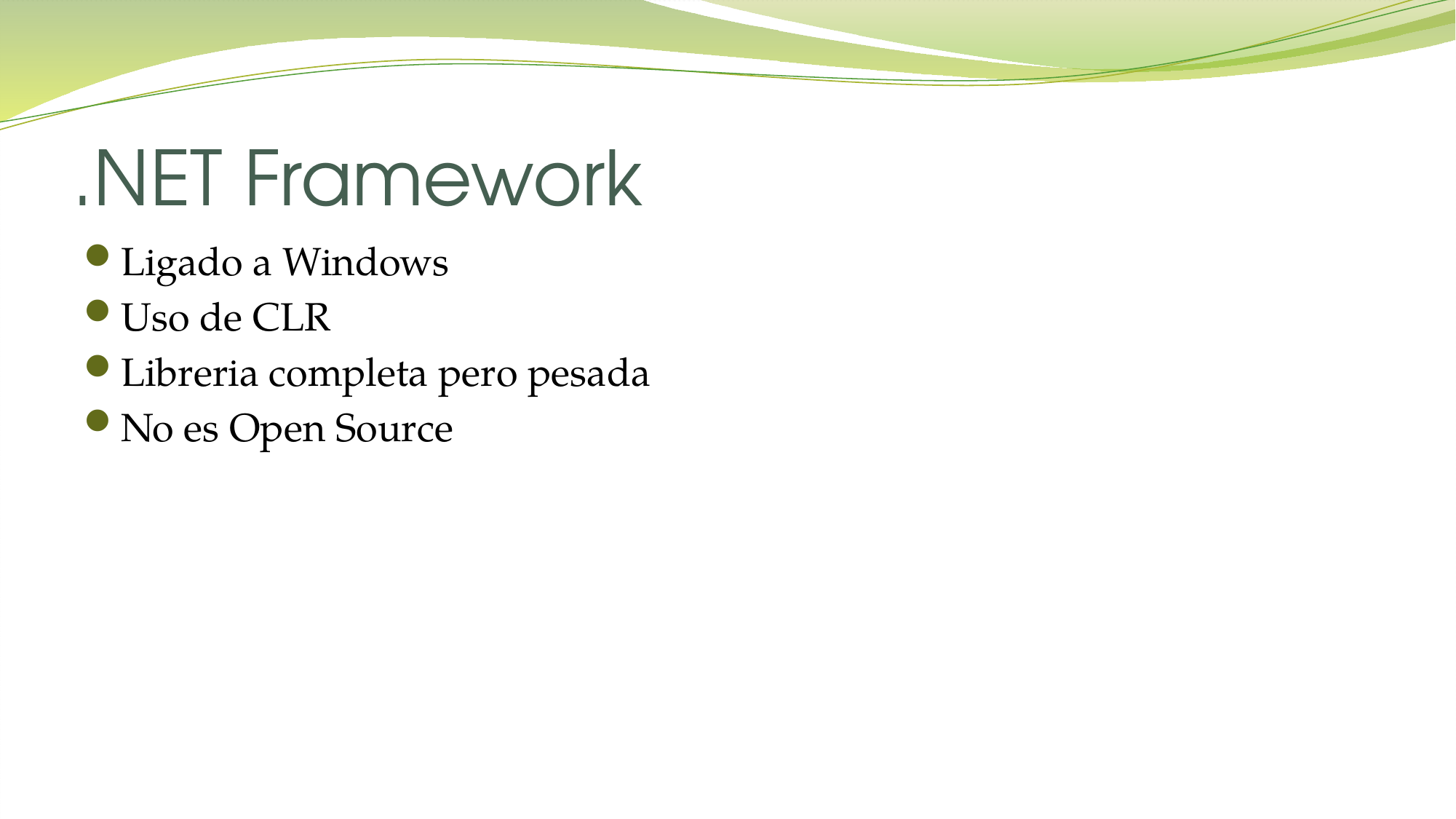

# .NET Framework
Ligado a Windows
Uso de CLR
Libreria completa pero pesada
No es Open Source